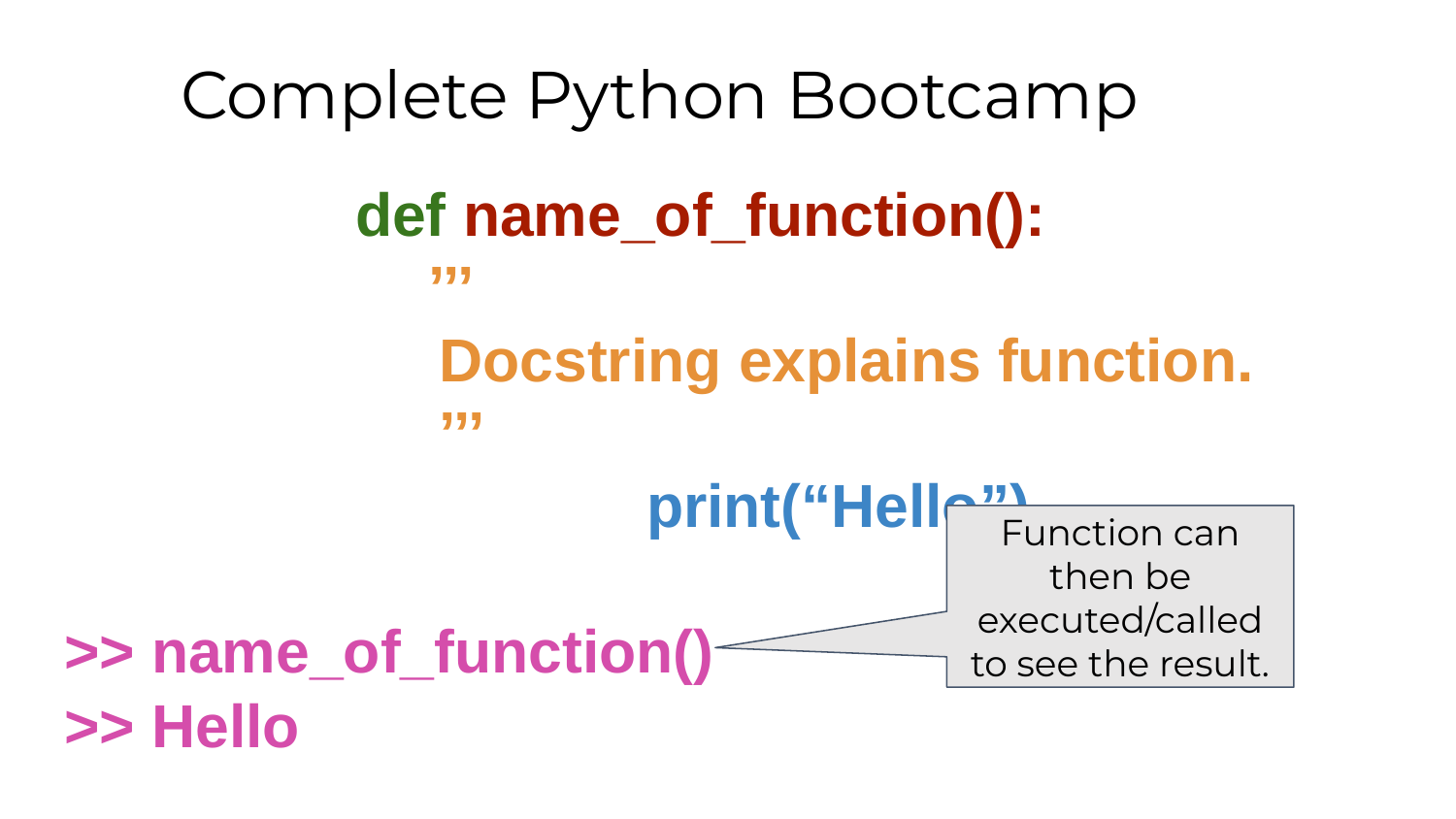

# Complete Python Bootcamp

def name_of_function():
	’’’
     Docstring explains function.
     ’’’
        				print(“Hello”)

>> name_of_function()
>> Hello

Function can then be executed/called to see the result.